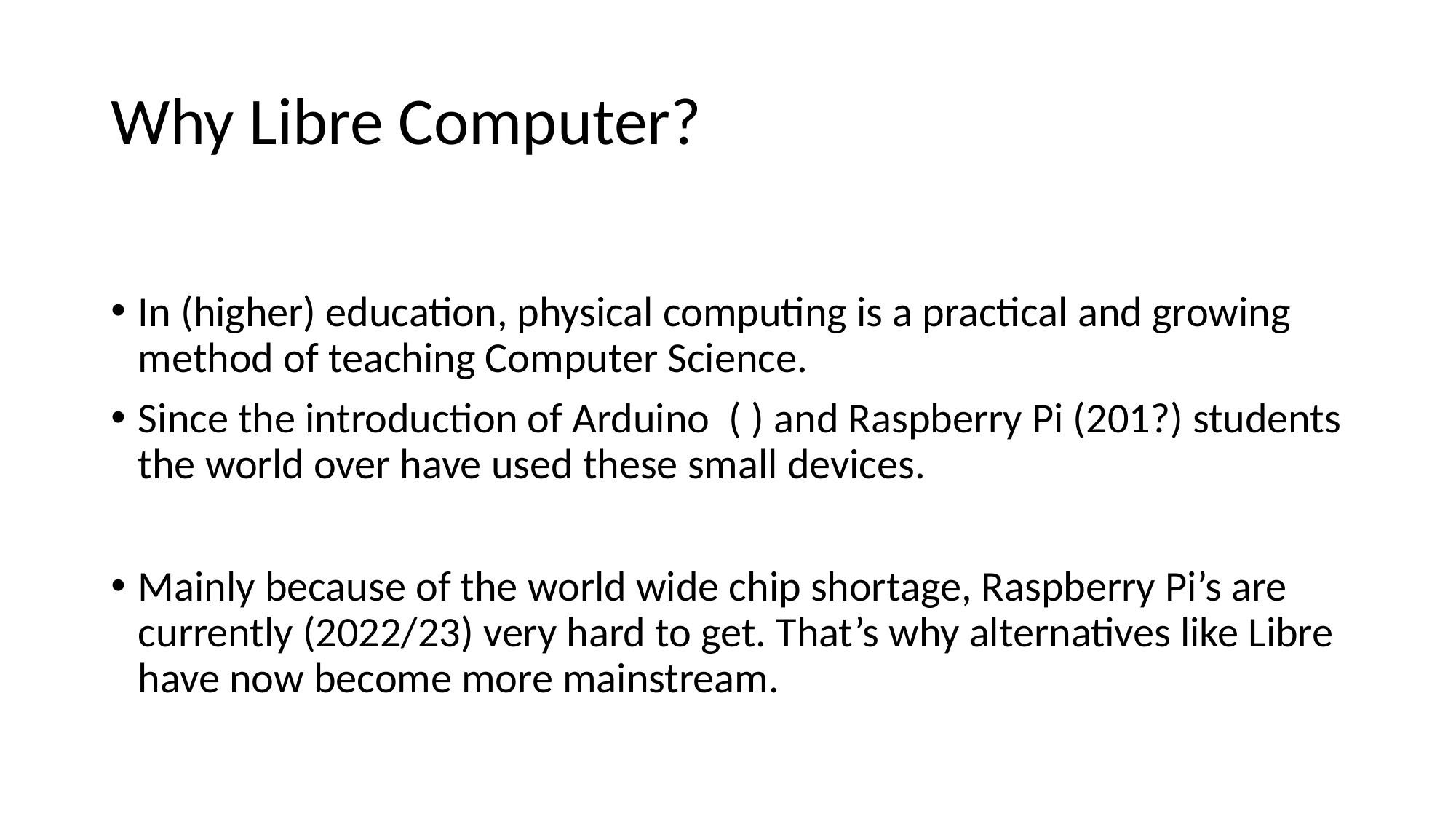

# Why Libre Computer?

In (higher) education, physical computing is a practical and growing method of teaching Computer Science.
Since the introduction of Arduino  ( ) and Raspberry Pi (201?) students the world over have used these small devices.

Mainly because of the world wide chip shortage, Raspberry Pi’s are currently (2022/23) very hard to get. That’s why alternatives like Libre have now become more mainstream.